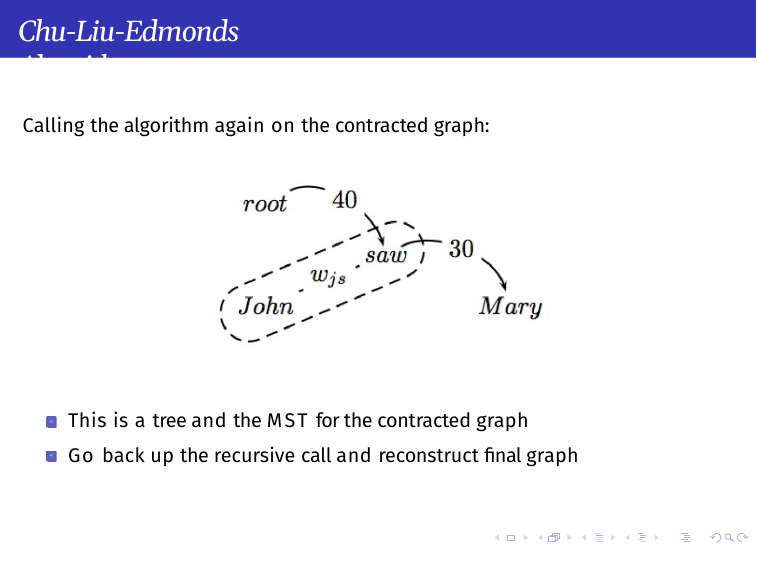

Chu-Liu-Edmonds Algorithm
Calling the algorithm again on the contracted graph:

This is a tree and the MST for the contracted graph
Go back up the recursive call and reconstruct final graph

MST-based Dependency Parsing
Week 6, Lecture 4